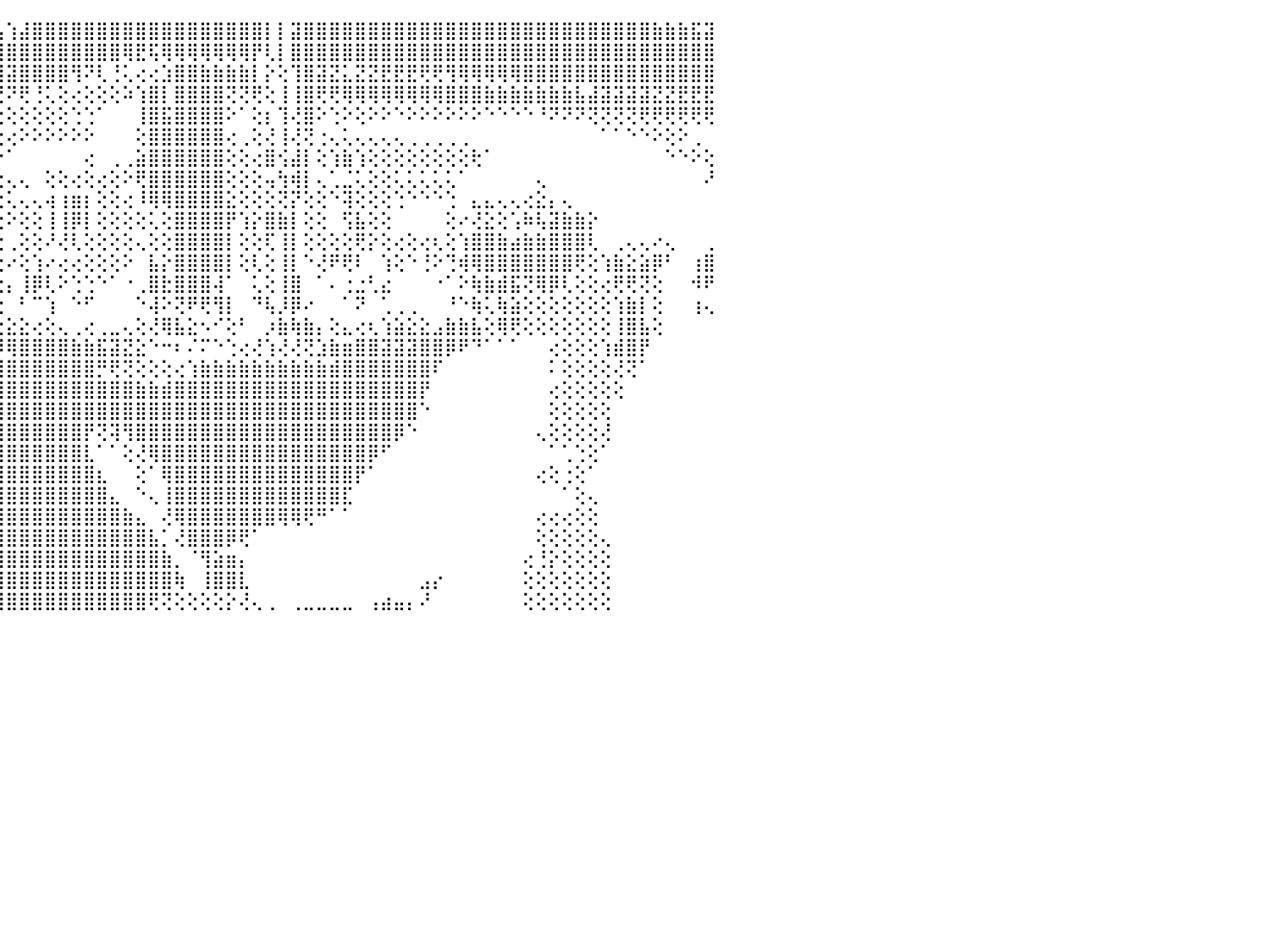

⠀⠀⠀⠀⠀⠀⠀⠀⠀⠀⠀⠀⠀⠀⠀⠁⢜⣻⣿⣿⣿⣿⣿⣿⣿⣿⣿⣿⢿⢏⣿⡇⣹⡇⡇⢕⢕⣧⡅⢸⣿⡧⠼⢯⣡⢱⣼⣿⣿⣿⣿⣿⣿⣿⣿⣿⣿⣿⣿⣿⣿⣿⣿⣿⣿⡇⡇⣽⣿⣿⣿⣿⣿⣿⣿⣿⣿⣿⣿⣿⣿⣿⣿⣿⣿⣿⣿⣿⣿⣿⣿⣿⣿⣿⣿⣷⣷⣷⣯⣽⠀
⠀⠀⠀⠀⠀⠀⠀⠀⠀⠀⠀⠀⠀⠀⠀⠀⠑⢹⣿⣿⣿⣿⣿⣿⣿⣿⢏⠕⢸⣧⣿⢧⢺⡇⡇⡇⣕⣿⢗⣺⣿⣷⡯⢿⣿⣿⣿⣿⣿⣿⣿⣿⣿⣿⢿⣟⢯⢿⢿⢿⢿⢿⢿⢿⡟⢇⡇⣿⣿⣿⣿⣿⣿⣿⣿⣿⣿⣿⣿⣿⣿⣿⣿⣿⣿⣿⣿⣿⣿⣿⣿⣿⣿⣿⣿⣿⣿⣿⣿⣿⠀
⠀⠀⠀⠀⠀⠀⠀⠀⠀⢀⢀⢄⢄⢄⣔⣴⣵⣵⣿⣿⣿⣿⣿⣽⣿⣿⣇⡕⣼⡏⢹⣧⢸⢧⢟⣝⣵⣿⣿⣿⣿⣿⣟⣾⣿⣽⣿⣿⣿⣿⢻⠝⢇⢘⢅⢔⢔⣱⣿⣿⣷⣷⣷⣷⡇⡕⢕⢹⣿⣽⣝⣅⣝⣝⣟⣟⣟⢟⢟⢻⢿⢿⢿⢿⢿⣿⣿⣿⣿⣿⣿⣿⣿⣿⣿⣿⣿⣿⣿⣿⠀
⠀⠀⠀⠀⠀⠀⢄⢕⢕⢕⢕⢕⢕⣾⣿⡿⢟⢻⣿⣿⣿⣿⣿⣿⣿⣿⣿⡟⣕⡷⢼⣯⣽⣼⣿⣿⣿⣿⣿⣿⣿⣿⡿⢿⢟⠝⢟⢘⢅⢕⢔⢕⢕⢕⠵⢱⣿⡇⣿⣿⣿⣿⢝⢝⢟⢕⢸⢸⣿⢟⢟⢿⢿⢿⢿⢿⢿⢿⢿⣿⣿⣿⣷⣷⣷⣷⣷⣷⣷⣧⣼⣽⣽⣽⣽⣝⣝⣟⣟⣟⠀
⠀⠀⠀⢀⢀⢀⢁⢁⢑⢕⢕⢱⢼⢿⢏⠕⠱⠕⢼⡿⣿⣿⡿⢻⣿⣷⣟⣹⣵⣿⡯⣿⣟⣿⣿⣿⡿⣿⢟⠏⢟⢜⢅⢕⢕⢕⢕⢕⢕⢕⢑⢑⠁⠀⠀⢸⣿⣯⣿⣿⣿⣿⠕⠁⢕⡆⢹⢜⣿⠕⢑⠕⢕⠕⠕⠑⠕⠕⠕⠕⠕⠕⠑⠑⠑⠑⠘⠝⠝⠝⢝⢝⢝⢝⢟⢟⢟⢟⢟⢟⠀
⠀⠀⢕⢕⢕⢕⢕⢕⢕⢕⢱⣿⣿⣿⣷⣷⣵⣾⢘⣼⡟⢕⢕⢕⢸⣿⣿⣿⣿⣿⡟⢿⢟⠏⢙⢕⢅⢕⢕⢕⢕⢕⢑⠑⢕⢔⠕⠕⠕⠕⠕⠕⠀⠀⠀⢕⣿⣿⣿⣿⣿⣿⢔⢀⢕⢜⢸⢜⢝⢐⢄⢅⢄⢄⢄⢄⢀⢀⢀⢀⢀⠀⠀⠀⠀⠀⠀⠀⠀⠀⠀⠁⠁⠑⠑⠕⢕⠕⢀⠀⠀
⠀⠀⢕⢕⢕⢕⢕⢞⣿⣿⣿⡟⢟⢟⢟⢻⣿⣿⢜⣽⢷⢕⠔⠕⢜⢿⢿⢟⢏⢅⢅⢔⠕⠕⢑⢕⢕⢕⢕⢕⢕⡕⢕⢕⠑⠁⠀⠀⠀⠀⠀⢔⠀⢀⢀⣵⣿⣿⣿⣿⣿⣿⢕⢕⢔⣿⢪⣼⡇⢕⢱⣷⢱⢕⢕⢕⢕⢕⢕⢕⢕⢗⠁⠀⠀⠀⠀⠀⠀⠀⠀⠀⠀⠀⠀⠀⠑⠑⠕⢕⠀
⠀⠀⠀⢕⢕⢰⢷⢗⢻⣿⣿⢕⢕⢕⢕⢕⢜⢻⣕⣕⢕⢑⠑⢑⢔⢕⠕⠕⢕⢕⠕⢕⢔⢄⠀⠁⠁⠀⠀⠀⣧⣿⣷⣧⢕⢄⢄⠀⢕⢕⢔⢕⢔⢕⠕⢟⣿⣿⣿⣿⣿⣿⢕⢕⢕⢤⢳⢾⡇⢄⢁⣈⢅⢕⢕⢅⢅⢅⢅⢅⠁⠀⠀⠀⠀⠀⢄⠀⠀⠀⠀⠀⠀⠀⠀⠀⠀⠀⠀⠜⠀
⠀⠀⢄⢕⣕⢕⢕⢕⢕⢕⢕⢕⢕⢕⢕⢕⢕⢜⢝⡽⢵⢵⢅⢕⢅⢕⢔⢕⢕⢕⢕⢕⢕⢕⢄⢀⢔⢕⢸⠕⡜⣻⣿⣟⢕⢅⢄⢄⢴⢰⣶⡆⢕⢕⢔⠸⢿⢿⣿⣿⣿⣿⣕⢕⢕⢕⢝⡝⢕⢕⠑⢽⢕⢕⢕⢑⠑⠑⠑⢑⠀⣄⣄⢄⢄⢔⣕⡄⢄⠀⠀⠀⠀⠀⠀⠀⠀⠀⠀⠀⠀
⡔⠔⣵⣿⣿⣿⡇⢕⢕⢕⢕⢕⢕⢕⢕⢕⢕⢕⢜⣹⣷⣷⣷⢕⢕⢕⢕⢕⣷⡇⢇⢕⢕⢕⢔⢔⢔⢕⢕⠀⢕⢟⣻⣟⢕⠕⢕⢕⢸⢸⡿⡇⢕⢕⢕⢕⢅⢕⣿⣿⣿⣿⡟⢱⡕⣿⣷⡇⢕⢕⠀⢫⣧⢕⢕⠀⠀⠀⠀⢕⠔⢜⣕⢕⢡⠷⢧⣽⣷⣷⡕⠀⠀⠀⠀⠀⠀⠀⠀⠀⠀
⣷⣿⣿⣿⣿⣿⡇⢕⢕⢕⢕⢕⢕⢕⢕⢕⢕⢕⣼⣵⣵⣕⢱⢕⣑⣵⢵⠗⠷⠷⢷⣕⣕⣕⣕⣕⣵⣠⣕⣔⣕⣄⡿⡟⢕⢀⢕⢕⠜⢜⢇⢕⢕⢕⢕⢄⢕⢕⣿⣿⣿⣿⡇⢕⢕⢏⢸⡇⢕⢕⢕⢕⢟⡕⢕⢔⢕⢔⢆⢕⢱⣿⣿⣷⣴⣷⣷⣿⣿⣿⢇⠀⢀⢄⢄⠔⢄⠀⠀⢀⠀
⣿⣿⣿⣿⣿⡿⢕⢕⢕⢕⢕⢕⢕⣱⢱⡷⣇⠵⢵⠆⢀⢀⡡⢎⢕⢕⢕⠕⣐⠄⢎⢕⢕⣕⡼⢇⣰⡔⠀⠀⢀⠈⢝⢕⢕⠔⢕⢱⠔⢔⢔⢕⢕⢕⠕⠀⣧⡕⣿⣿⣿⣿⡇⢕⢇⢕⢸⡇⠑⢜⠟⢟⠇⠀⢱⢕⠑⢘⠕⢙⢾⢿⣿⣿⣿⣿⣿⣿⣿⢟⢕⢱⣷⣕⣵⡿⠃⠀⢰⣿⠀
⠟⢿⣿⣿⡟⢕⢕⢕⢕⢕⢕⢕⢱⢝⢙⢅⢁⠀⠀⠄⠉⢽⢝⢅⢡⢕⢐⢱⣷⣾⣿⣿⣿⣿⣷⣿⣿⣷⣿⣷⣿⣷⣷⡇⢕⡄⢸⡿⢇⠕⢑⢑⠑⠁⠐⢀⣿⣗⣿⣿⣿⢼⠁⠀⢅⢕⢸⣿⠀⠁⠄⢐⣐⢃⣔⠀⠀⠀⠐⠁⠕⢷⣷⣾⣯⢝⢿⡿⢇⢕⢕⢔⢟⢟⢝⢕⠀⠀⠺⠟⠀
⠀⠀⠘⠻⢣⡕⢕⢕⢕⢕⢕⢕⢷⣶⢴⢄⣀⣀⣀⡐⢀⢔⢑⢑⢄⠘⠙⠀⢹⢿⢿⢇⠈⠿⠿⢿⠿⠿⠿⠿⠿⠿⠿⢇⢕⠀⠃⠉⢱⠀⠑⠋⠀⠀⠀⠑⢼⠕⢝⠟⢟⢻⡇⠀⠙⢧⡸⡿⠔⠀⠀⠁⠝⠀⢁⢀⢀⠀⠀⠘⠑⢷⢅⢷⣵⢕⢕⢕⢕⢕⢕⢕⢱⣷⡇⢕⠀⠀⢰⢄⠀
⠀⠀⠀⠀⠀⠈⠟⢿⣿⣿⣿⣿⣷⠕⢕⢝⢖⢕⢳⢝⢻⢗⢆⢵⠤⢄⢄⢄⠀⠀⠀⠄⠅⠀⠀⠁⠁⠁⠁⠁⠁⠁⢁⣕⣕⣕⣕⢔⢕⢄⢀⢔⢀⣀⢄⢕⢜⢿⣧⣕⠢⠊⢕⠃⠀⡰⣷⢷⣷⡄⢕⣄⢔⢆⢱⣵⣕⣕⣠⣷⣷⣧⢕⢿⢟⢕⢕⢕⢕⢕⢕⢕⢸⣿⣧⢕⠀⠀⠀⠀⠀
⠀⠀⠀⠀⠀⠀⠀⠀⠈⠟⢿⣿⣿⡇⢕⢕⠱⢕⡕⢕⢕⢕⡕⢵⡡⣕⢣⢕⠕⢕⢕⢔⢄⢄⢄⢄⢄⢔⢔⡔⢔⢔⡔⡕⡿⢿⣿⣿⣿⣿⣷⣷⣯⣽⣝⣕⠑⠒⠆⠌⠍⠑⢑⢔⢜⢱⢜⢜⢝⣱⣷⣶⣿⣿⣽⣽⣽⣿⣿⡿⠟⠙⠁⠁⠁⠀⠀⢔⢕⢕⢕⢱⣾⣿⡟⠀⠀⠀⠀⠀⠀
⠀⠀⠀⠀⠀⠀⠀⠀⠀⠀⠀⠀⠈⠁⠕⢜⢻⣿⣿⣿⣿⣿⣿⣿⣿⣿⣿⣿⣿⣿⣿⣿⣶⣷⣷⣿⣿⣿⣿⣿⣿⣿⣿⣿⣿⣿⣿⣿⣿⣿⣿⣿⡛⢟⢝⢕⢕⢕⢔⢱⣷⣷⣷⣷⣷⣷⣷⣷⣷⣷⣾⣿⣿⣿⣿⣿⣿⣿⠏⠀⠀⠀⠀⠀⠀⠀⠀⠅⢕⢕⢕⢕⢜⢝⠁⠀⠀⠀⠀⠀⠀
⠀⠀⠀⠀⠀⠀⠀⠀⠀⠀⠀⠀⠀⠀⠀⠕⢜⣿⣿⣿⣿⣿⣿⣿⣿⣿⣿⣿⣿⢿⠿⣟⡟⢛⢿⢟⢟⣟⣿⣿⣿⣿⣿⣿⣿⣿⣿⣿⣿⣿⣿⣿⣿⣿⣿⣷⣷⣾⣿⣿⣿⣿⣿⣿⣿⣿⣿⣿⣿⣿⣿⣿⣿⣿⣿⣿⣿⡟⠀⠀⠀⠀⠀⠀⠀⠀⠀⢔⢕⢕⢕⢕⢕⠀⠀⠀⠀⠀⠀⠀⠀
⠀⠀⠀⠀⠀⠀⠀⠀⠀⠀⠀⠀⠀⠀⠀⠀⠑⢹⣿⣿⣿⣿⣿⣿⣿⣿⣿⣿⣿⣿⣿⣿⣾⣿⣿⣿⣿⣿⣿⣿⣿⣿⣿⣿⣿⣿⣿⣿⣿⣿⣿⣿⣿⣿⣿⣿⣿⣿⣿⣿⣿⣿⣿⣿⣿⣿⣿⣿⣿⣿⣿⣿⣿⣿⣿⣿⣿⠑⠀⠀⠀⠀⠀⠀⠀⠀⠀⢕⢕⢕⢕⢕⠀⠀⠀⠀⠀⠀⠀⠀⠀
⠀⠀⠀⠀⠀⠀⠀⠀⠀⠀⠀⠀⠀⠀⠀⠀⠀⠕⢻⣿⣿⣿⣿⣿⣿⣿⣿⣿⣿⣿⣿⣿⣿⣿⣿⣿⣿⣿⣿⣿⣿⣿⣿⣿⣿⣿⣿⣿⣿⣿⣿⡟⢝⢽⢻⣿⣿⣿⣿⣿⣿⣿⣿⣿⣿⣿⣿⣿⣿⣿⣿⣿⣿⣿⣿⡿⠑⠀⠀⠀⠀⠀⠀⠀⠀⠀⢄⢕⢕⢕⢕⢜⠀⠀⠀⠀⠀⠀⠀⠀⠀
⠀⠀⠀⠀⠀⠀⠀⠀⠀⠀⠀⠀⠀⠀⠀⠀⠀⠀⢜⣿⣿⣿⣿⣿⣿⣿⣿⣿⣿⣿⣿⣿⣿⣿⣿⣿⣿⣿⣿⣿⣿⣿⣿⣿⣿⣿⣿⣿⣿⣿⣿⣇⠁⠁⢕⢜⢿⣿⣿⣿⣿⣿⣿⣿⣿⣿⣿⣿⣿⣿⣿⣿⣿⡿⠋⠀⠀⠀⠀⠀⠀⠀⠀⠀⠀⠀⠀⠁⢁⢑⢕⠁⠀⠀⠀⠀⠀⠀⠀⠀⠀
⠀⠀⠀⠀⠀⠀⠀⠀⠀⠀⠀⠀⠀⠀⠀⠀⠀⠀⠀⢹⣿⣿⣿⣿⣿⣿⣿⣿⣿⣿⣿⣿⣿⣿⣿⣿⣿⣿⣿⣿⣿⣿⣿⣿⣿⣿⣿⣿⣿⣿⣿⣿⣆⠀⠀⢕⠁⢿⣿⣿⣿⣿⣿⣿⣿⣿⣿⣿⣿⣿⣿⣿⡟⠁⠀⠀⠀⠀⠀⠀⠀⠀⠀⠀⠀⠀⢔⢕⢐⢕⠁⠀⠀⠀⠀⠀⠀⠀⠀⠀⠀
⠀⠀⠀⠀⠀⠀⠀⠀⠀⠀⠀⠀⠀⠀⠀⠀⠀⠀⠀⠑⣿⣿⣿⣿⣿⣿⣿⣿⣿⣿⣿⣿⣿⣿⣿⣿⣿⣿⣿⣿⣿⣿⣿⣿⣿⣿⣿⣿⣿⣿⣿⣿⣿⣄⠀⠑⢄⢸⣿⣿⣿⣿⣿⣿⣿⣿⣿⣿⣿⣿⣿⣏⠀⠀⠀⠀⠀⠀⠀⠀⠀⠀⠀⠀⠀⠀⠀⠀⠁⢕⢄⠀⠀⠀⠀⠀⠀⠀⠀⠀⠀
⠀⠀⠀⠀⠀⠀⠀⠀⠀⠀⠀⠀⠀⠀⠀⢀⢄⢄⠀⠀⢸⣿⣿⣿⣿⣿⣿⣿⣿⣿⣿⣿⣿⣿⣿⣿⣿⣿⣿⣿⣿⣿⣿⣿⣿⣿⣿⣿⣿⣿⣿⣿⣿⣿⣷⣄⠀⢜⢿⣿⣿⣿⣿⣿⣿⣿⢿⢿⢟⠛⠁⠁⠀⠀⠀⠀⠀⠀⠀⠀⠀⠀⠀⠀⠀⠀⢔⢔⢔⢕⢕⠀⠀⠀⠀⠀⠀⠀⠀⠀⠀
⠀⠀⠀⠀⠀⠀⠀⠀⠀⠀⠀⠀⠀⠀⢄⢔⢕⢜⠁⠀⠑⣿⣿⣿⣿⣿⣿⣿⣿⣿⣿⣿⣿⣿⣿⣿⣿⣿⣿⣿⣿⣿⣿⣿⣿⣿⣿⣿⣿⣿⣿⣿⣿⣿⣿⣿⣧⡁⢜⣿⣿⣿⡿⢟⠁⠀⠀⠀⠀⠀⠀⠀⠀⠀⠀⠀⠀⠀⠀⠀⠀⠀⠀⠀⠀⠀⢕⢕⢕⢕⢕⢄⠀⠀⠀⠀⠀⠀⠀⠀⠀
⠀⠀⠀⠀⠀⠀⠀⠀⠀⠀⠀⠀⠀⠀⢕⢕⠑⠑⠀⢄⠀⢜⣿⣿⣿⣿⣿⣿⣿⣿⣿⣿⣿⣿⣿⣿⣿⣿⣿⣿⣿⣿⣿⣿⣿⣿⣿⣿⣿⣿⣿⣿⣿⣿⣿⣿⣿⣷⡀⠈⢻⣵⣶⡄⠀⠀⠀⠀⠀⠀⠀⠀⠀⠀⠀⠀⠀⠀⠀⠀⠀⠀⠀⠀⠀⢔⢘⡕⢕⢕⢕⢕⠀⠀⠀⠀⠀⠀⠀⠀⠀
⠔⠔⠀⠀⠀⠀⠀⠀⠀⠀⠀⠀⠀⠀⠀⠀⠀⠀⡄⠑⠀⠕⢹⣿⣿⣿⣿⣿⣿⣿⣿⣿⣿⣿⣿⣿⣿⣿⣿⣿⣿⣿⣿⣿⣿⣿⣿⣿⣿⣿⣿⣿⣿⣿⣿⣿⣿⣿⢷⠀⢸⣿⣿⣇⠀⠀⠀⠀⠀⠀⠀⠀⠀⠀⠀⠀⠀⣠⡔⠀⠀⠀⠀⠀⠀⢕⢕⢕⢕⢕⢕⢕⠀⠀⠀⠀⠀⠀⠀⠀⠀
⢔⠔⠀⠀⠀⠀⠀⠀⠀⠀⠀⠀⠀⠀⠀⢰⢕⠀⢹⢄⠀⠀⢜⣿⣿⣿⣿⣿⣿⣿⣿⣿⣿⣿⣿⣿⣿⣿⣿⣿⣿⣿⣿⣿⣿⣿⣿⣿⣿⣿⣿⣿⣿⣿⣿⣿⢟⢝⢕⢕⢕⢕⡕⢜⢄⢀⠀⢀⣀⣀⣀⣀⠀⢠⣴⣤⡄⠜⠀⠀⠀⠀⠀⠀⠀⢕⢕⢕⢕⢕⢕⢕⠀⠀⠀⠀⠀⠀⠀⠀⠀
⠀⠀⠀⠀⠀⠀⠀⠀⠀⠀⠀⠀⠀⠀⠀⠀⠀⠀⠀⠀⠀⠀⠀⠀⠀⠀⠀⠀⠀⠀⠀⠀⠀⠀⠀⠀⠀⠀⠀⠀⠀⠀⠀⠀⠀⠀⠀⠀⠀⠀⠀⠀⠀⠀⠀⠀⠀⠀⠀⠀⠀⠀⠀⠀⠀⠀⠀⠀⠀⠀⠀⠀⠀⠀⠀⠀⠀⠀⠀⠀⠀⠀⠀⠀⠀⠀⠀⠀⠀⠀⠀⠀⠀⠀⠀⠀⠀⠀⠀⠀⠀